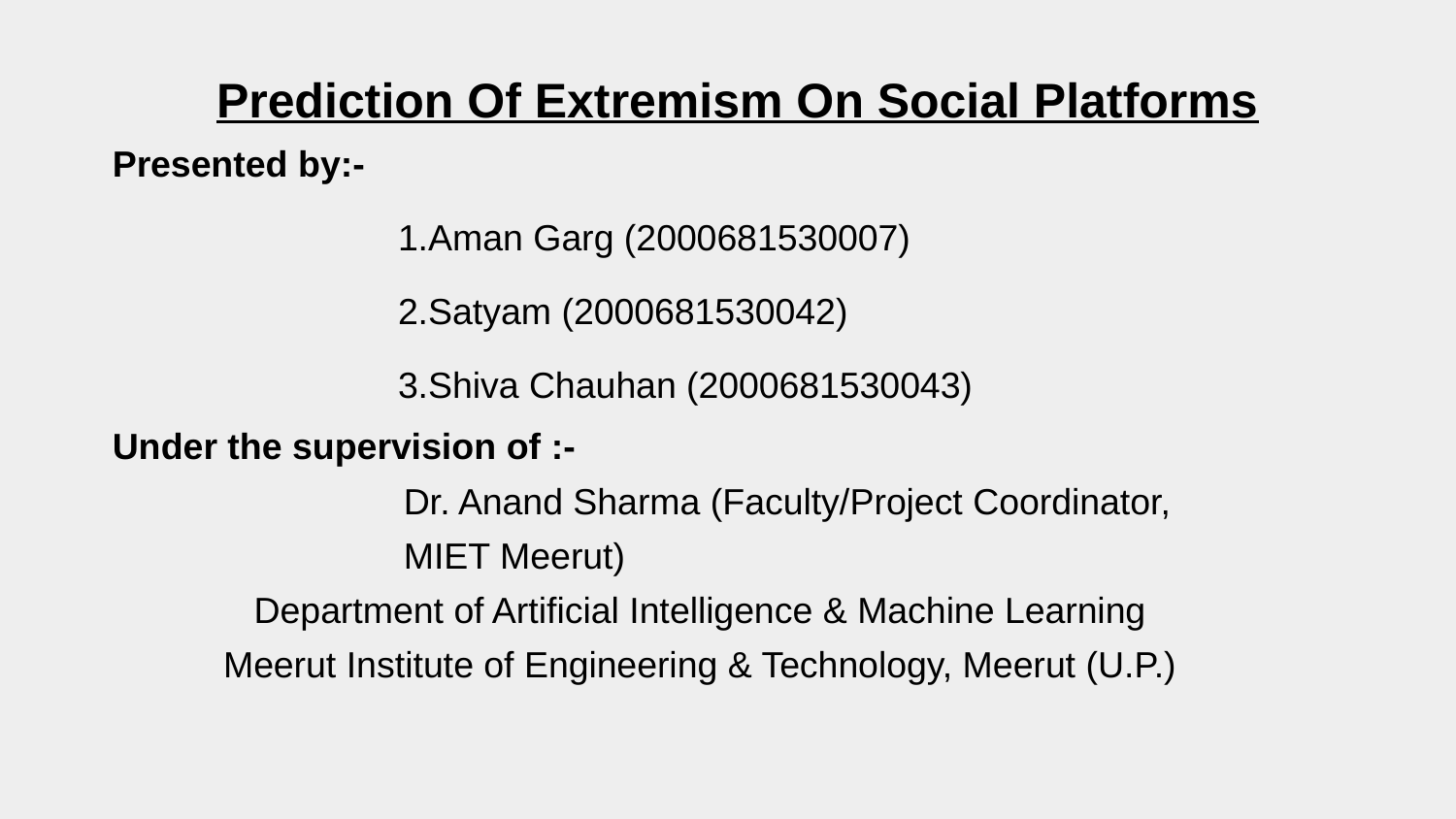

# Prediction Of Extremism On Social Platforms
Presented by:-
                            1.Aman Garg (2000681530007)
                            2.Satyam (2000681530042)
                            3.Shiva Chauhan (2000681530043)

Under the supervision of :-

Dr. Anand Sharma (Faculty/Project Coordinator,

MIET Meerut)

Department of Artificial Intelligence & Machine Learning

Meerut Institute of Engineering & Technology, Meerut (U.P.)